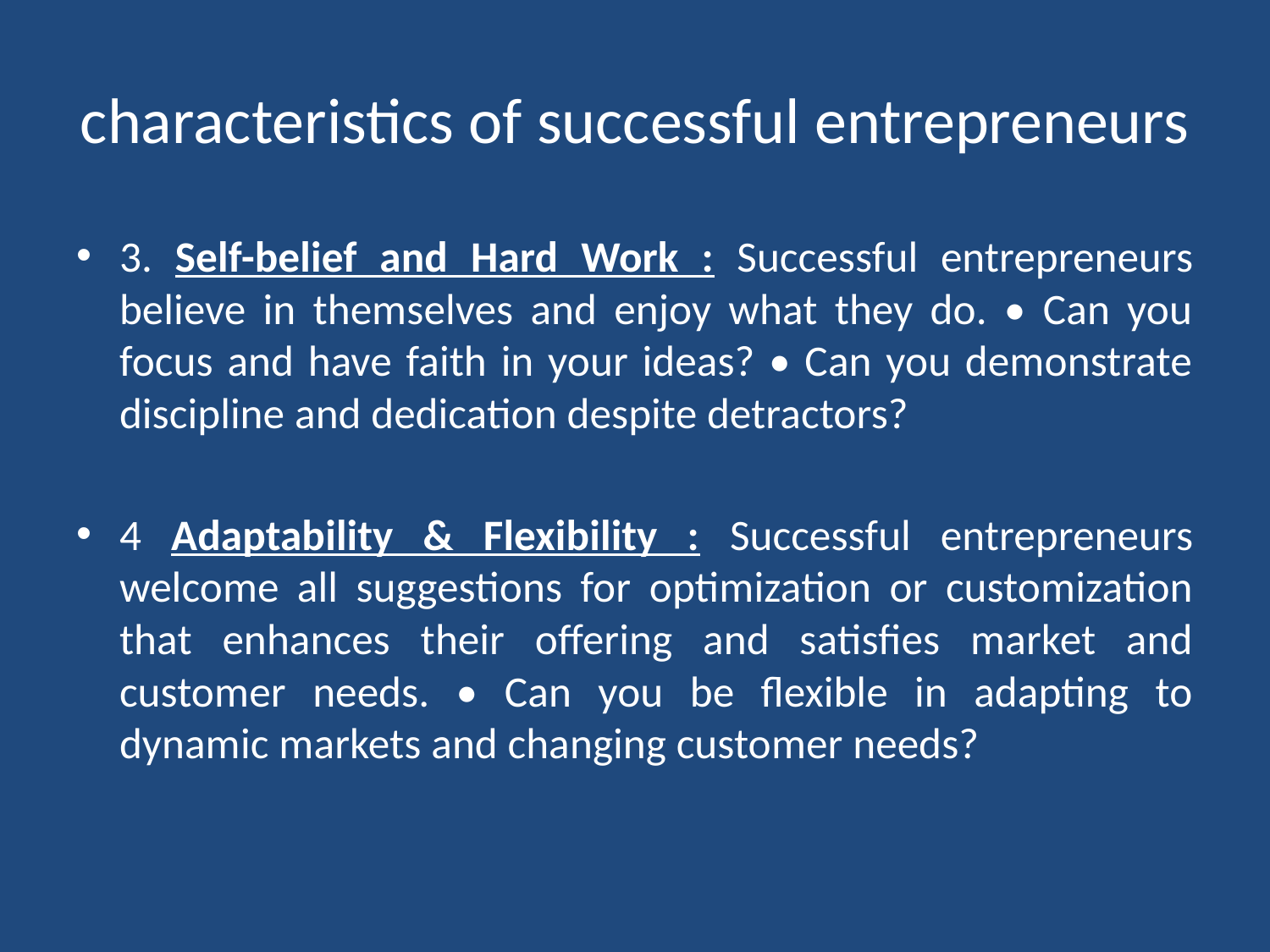

# characteristics of successful entrepreneurs
3. Self-belief and Hard Work : Successful entrepreneurs believe in themselves and enjoy what they do. • Can you focus and have faith in your ideas? • Can you demonstrate discipline and dedication despite detractors?

4 Adaptability & Flexibility : Successful entrepreneurs welcome all suggestions for optimization or customization that enhances their offering and satisfies market and customer needs. • Can you be flexible in adapting to dynamic markets and changing customer needs?